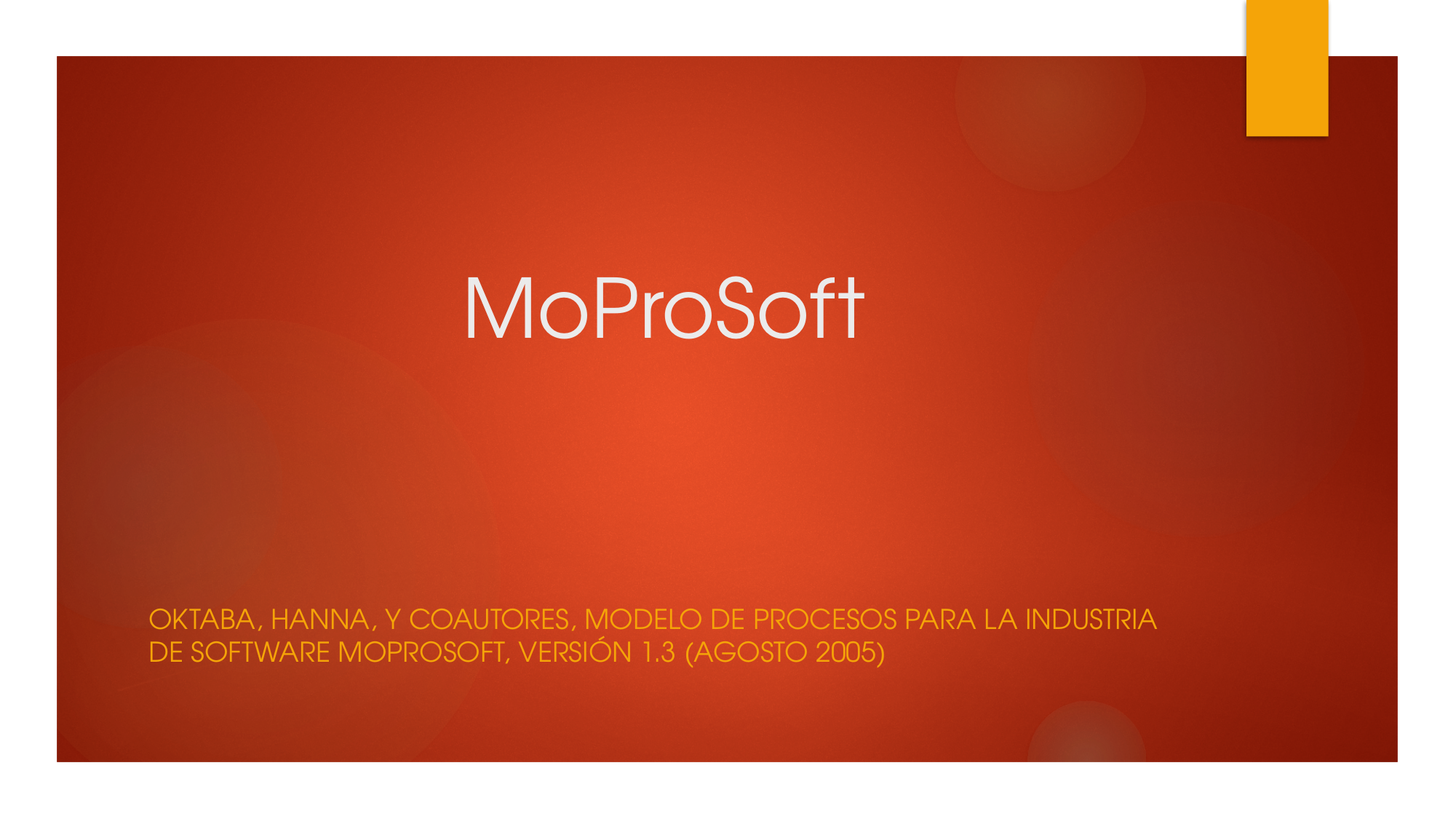

# MoProSoft
Oktaba, Hanna, y coautores, Modelo de Procesos para la Industria de Software MoProSoft, versión 1.3 (agosto 2005)